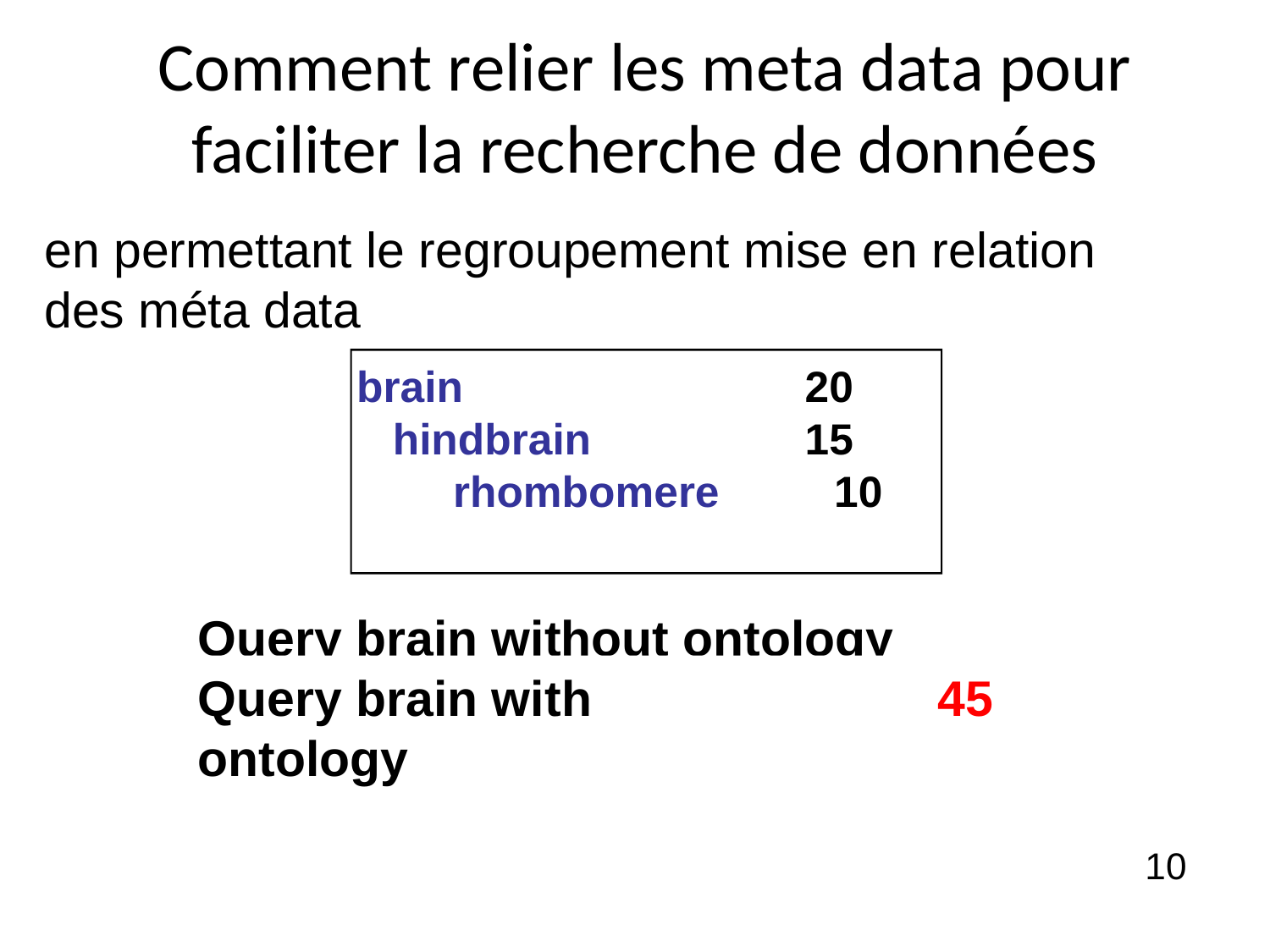

# Comment relier les meta data pour faciliter la recherche de données

en permettant le regroupement mise en relation des méta data

brain
hindbrain
20
15
rhombomere	10

Query brain without ontology	20

Query brain with ontology
45
10